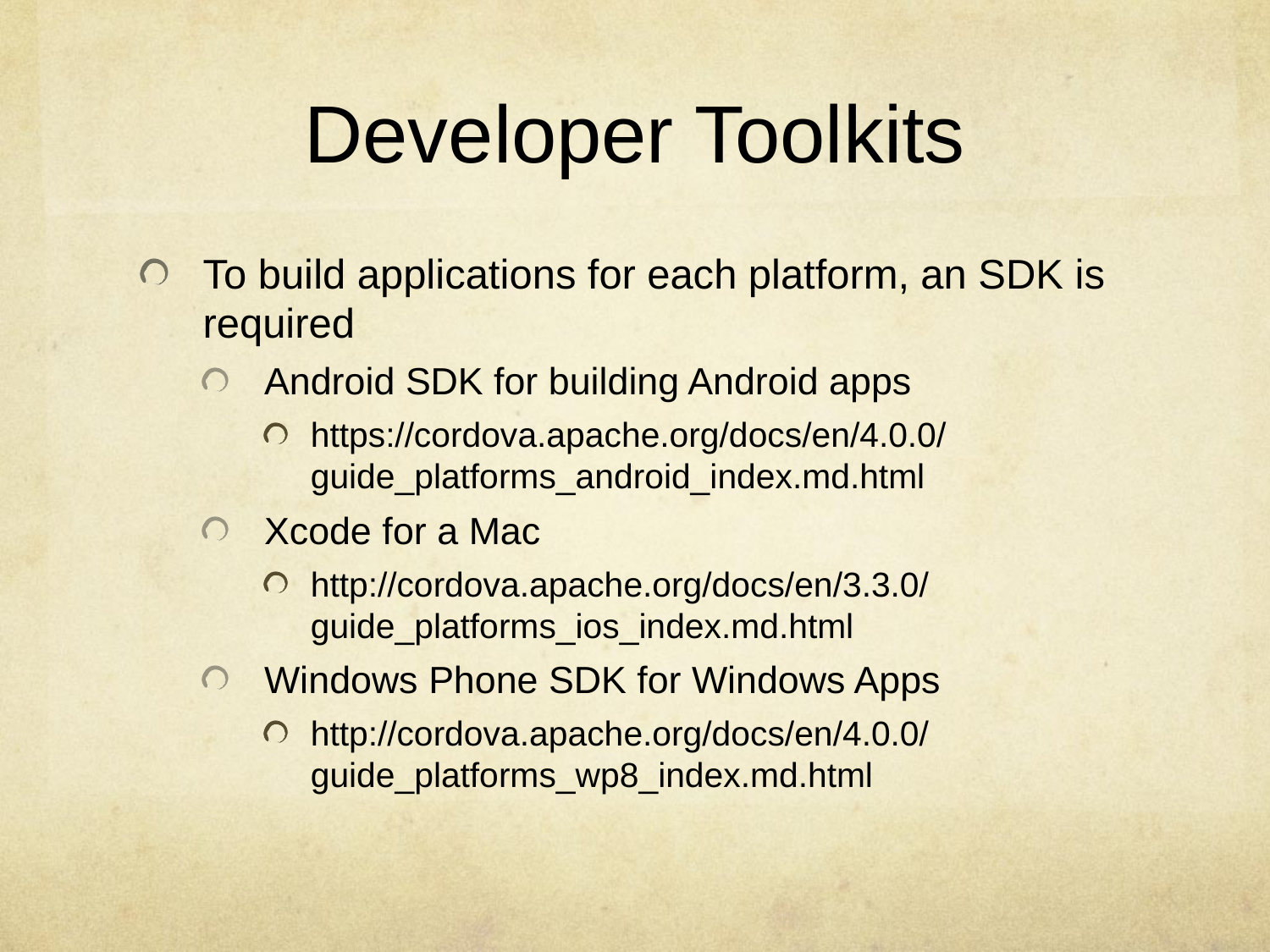

# Developer Toolkits
To build applications for each platform, an SDK is required
Android SDK for building Android apps
https://cordova.apache.org/docs/en/4.0.0/guide_platforms_android_index.md.html
Xcode for a Mac
http://cordova.apache.org/docs/en/3.3.0/guide_platforms_ios_index.md.html
Windows Phone SDK for Windows Apps
http://cordova.apache.org/docs/en/4.0.0/guide_platforms_wp8_index.md.html